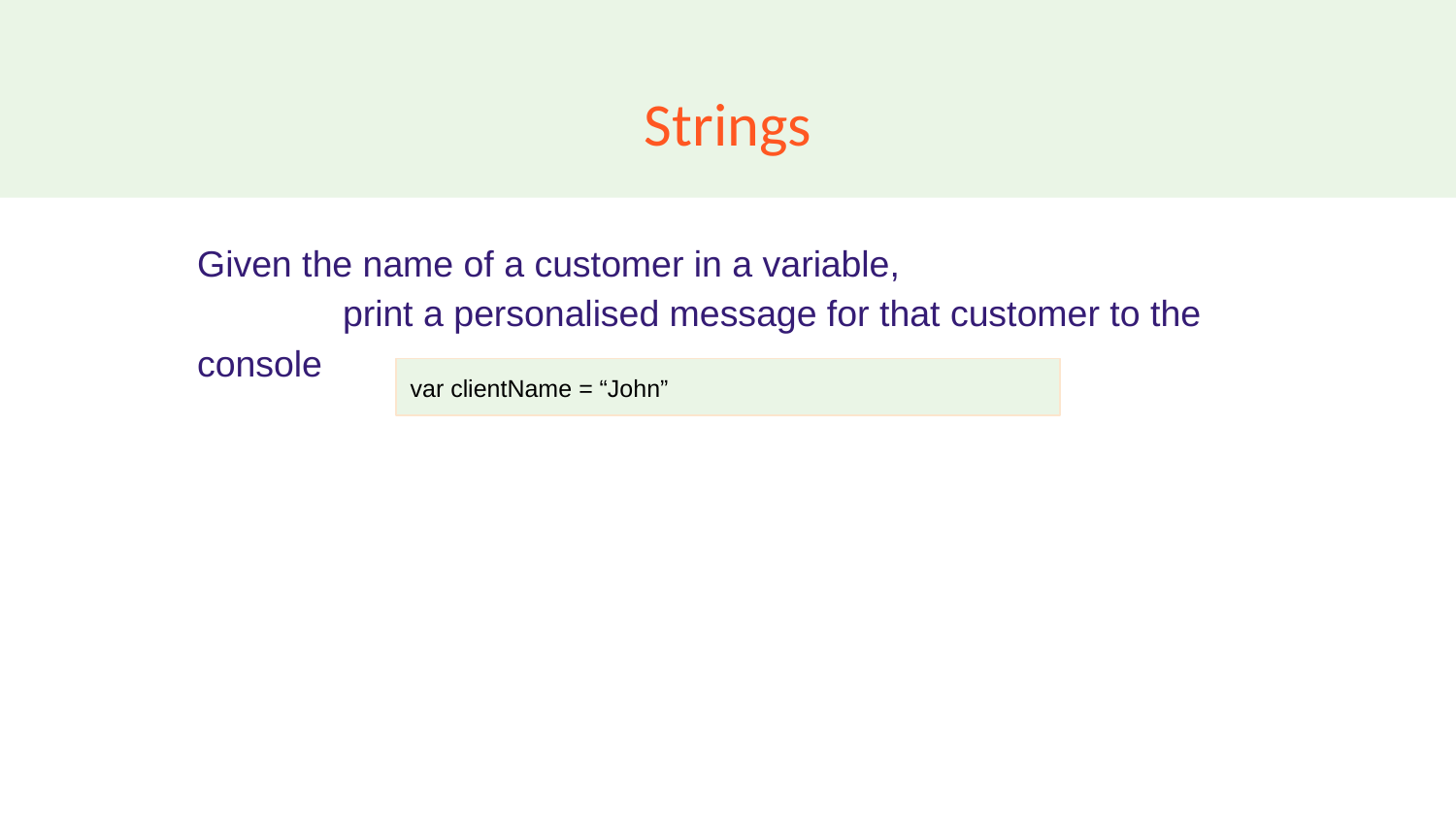

# Strings
Given the name of a customer in a variable,
	print a personalised message for that customer to the console

var clientName = “John”